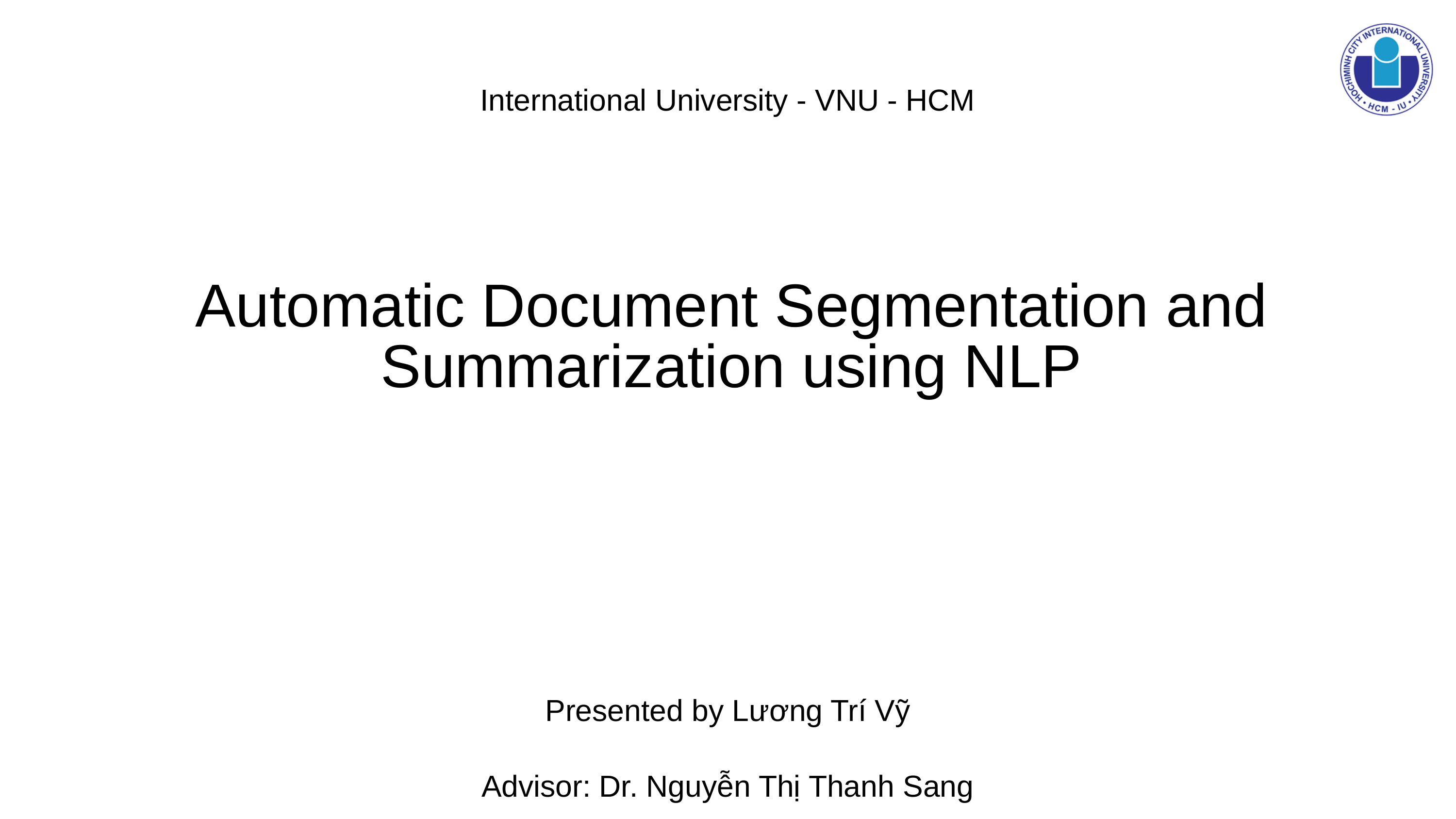

International University - VNU - HCM
Automatic Document Segmentation and Summarization using NLP
Presented by Lương Trí Vỹ
Advisor: Dr. Nguyễn Thị Thanh Sang